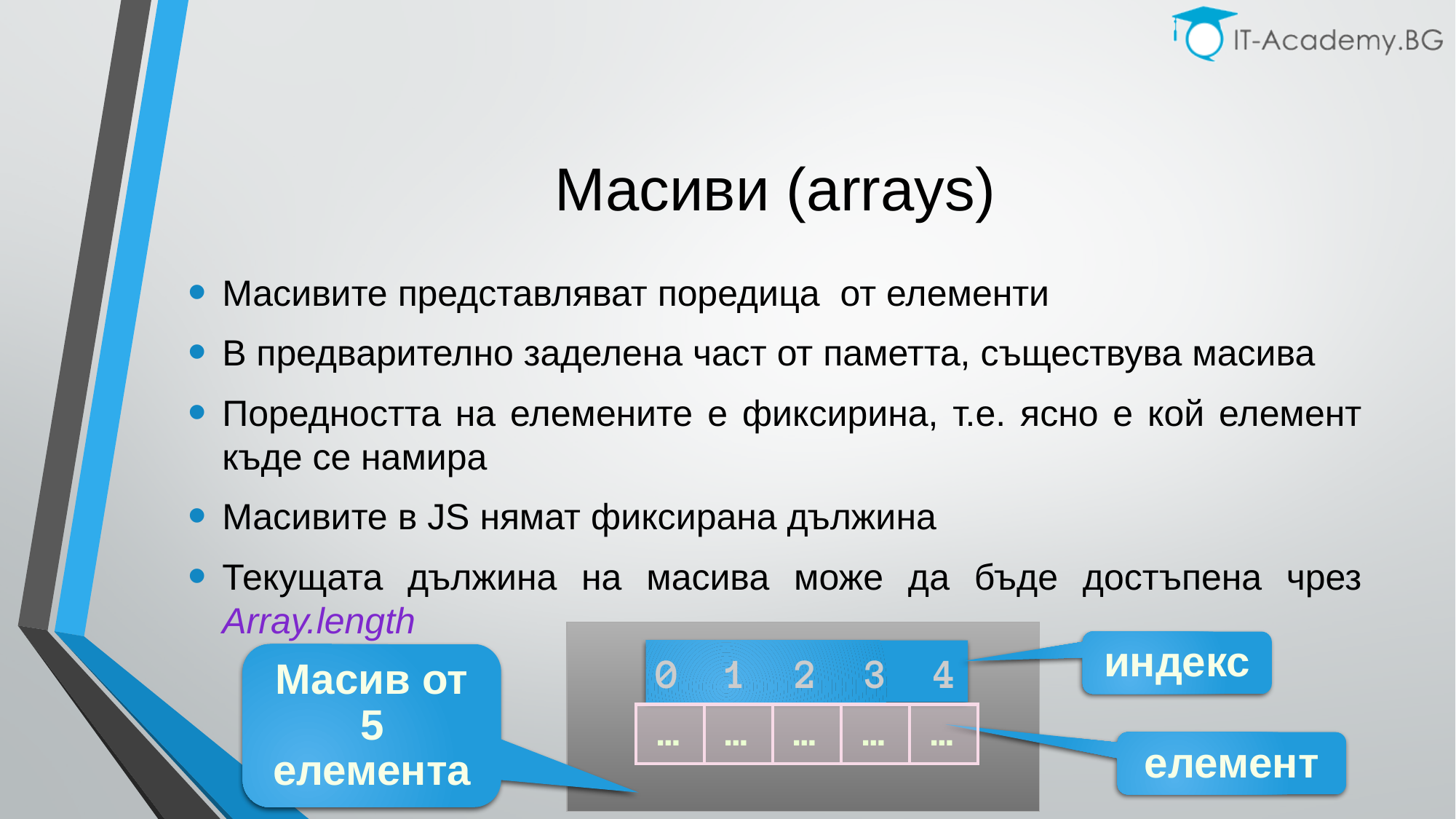

# Масиви (arrays)
Масивите представляват поредица  от елементи
В предварително заделена част от паметта, съществува масива
Поредността на елемените е фиксирина, т.е. ясно е кой елемент къде се намира
Масивите в JS нямат фиксирана дължина
Текущата дължина на масива може да бъде достъпена чрез Array.length

индекс
0  1  2  3  4
Масив от 5 елемента
| … | … | … | … | … |
| --- | --- | --- | --- | --- |
елемент